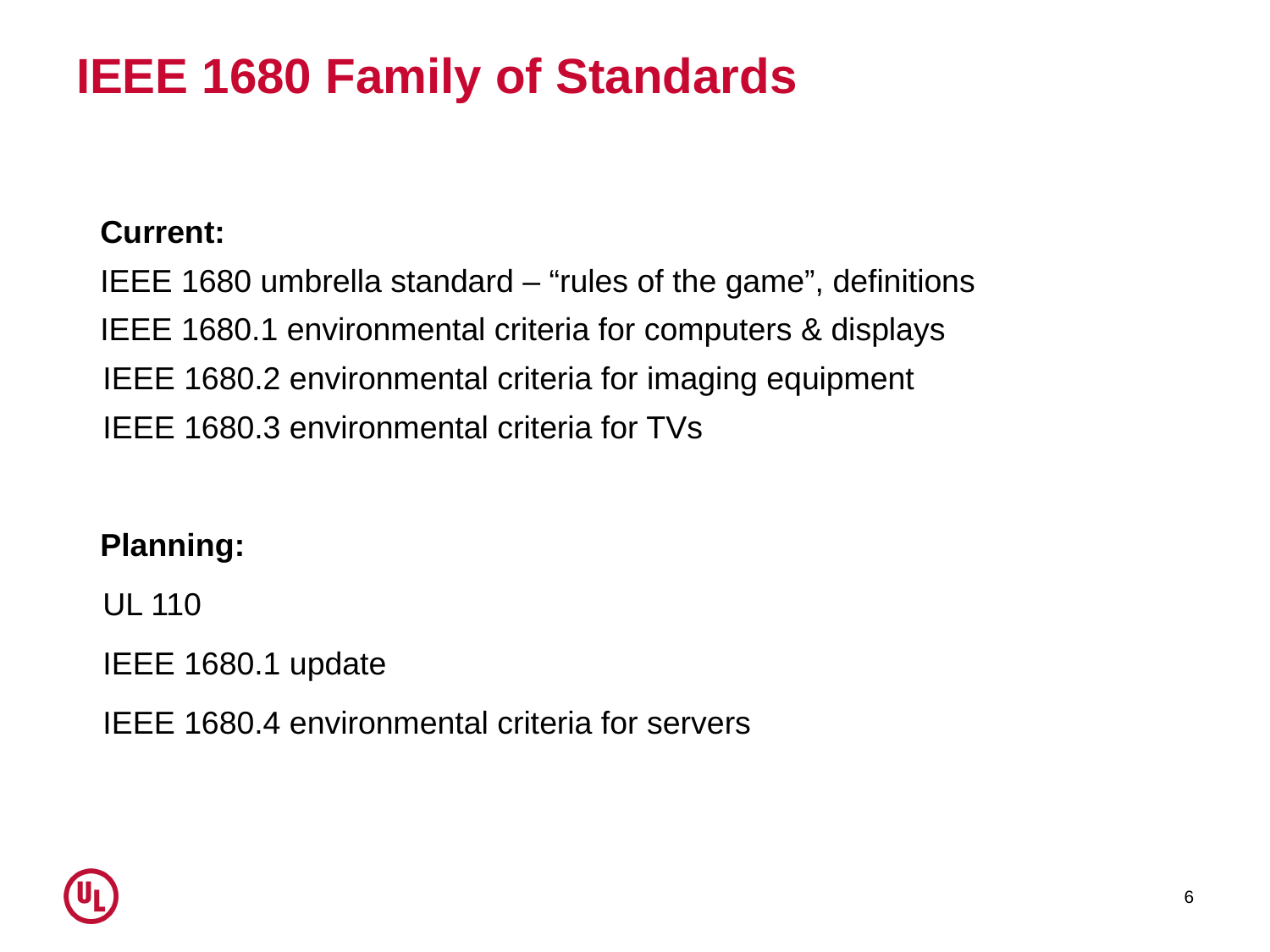

# IEEE 1680 Family of Standards
Current:
IEEE 1680 umbrella standard – “rules of the game”, definitions
IEEE 1680.1 environmental criteria for computers & displays
   IEEE 1680.2 environmental criteria for imaging equipment
   IEEE 1680.3 environmental criteria for TVs

Planning:
   UL 110
   IEEE 1680.1 update
   IEEE 1680.4 environmental criteria for servers
6